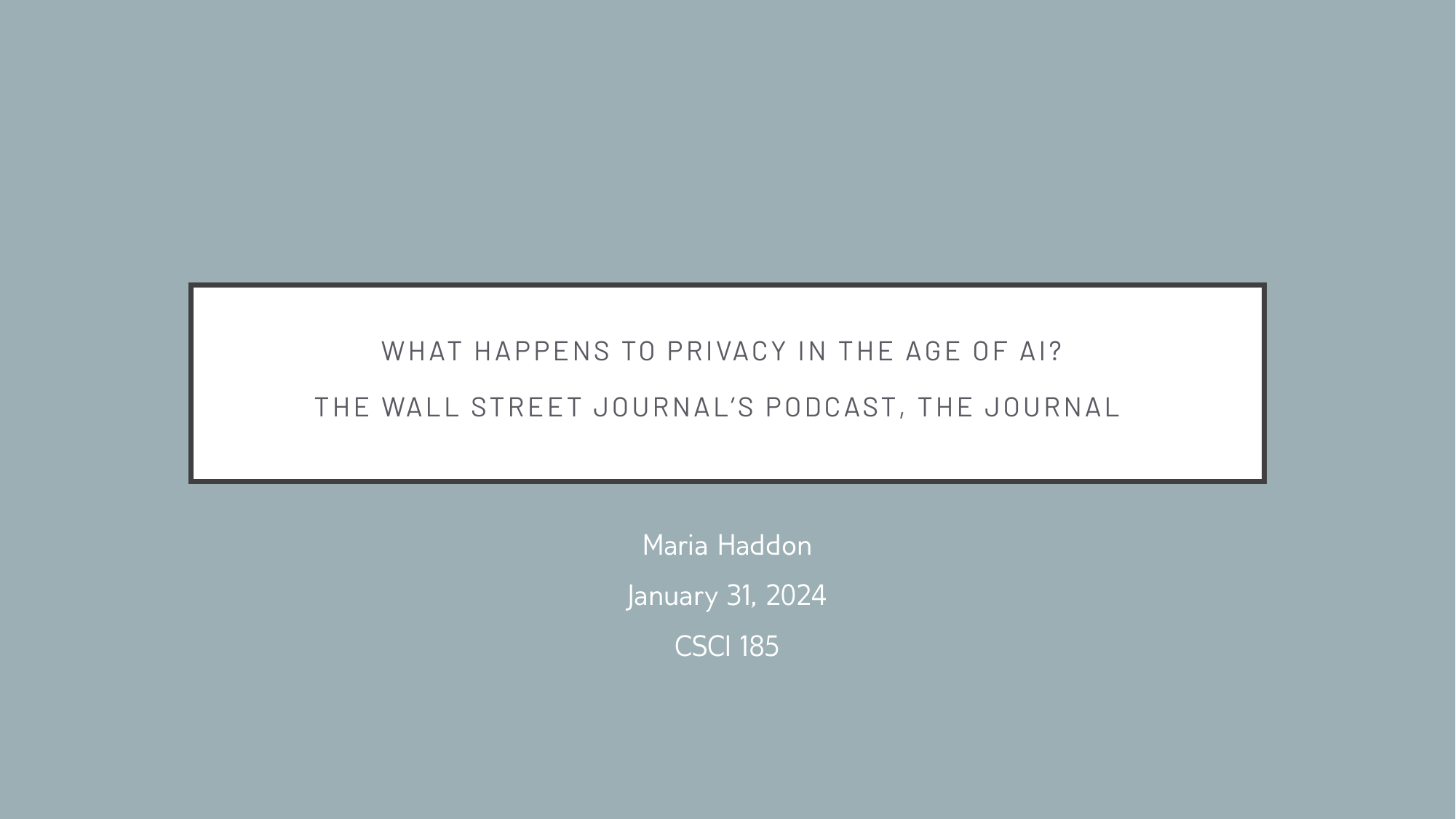

# What Happens to Privacy in the Age of AI? the Wall Street Journal’s podcast, The Journal
Maria Haddon
January 31, 2024
CSCI 185